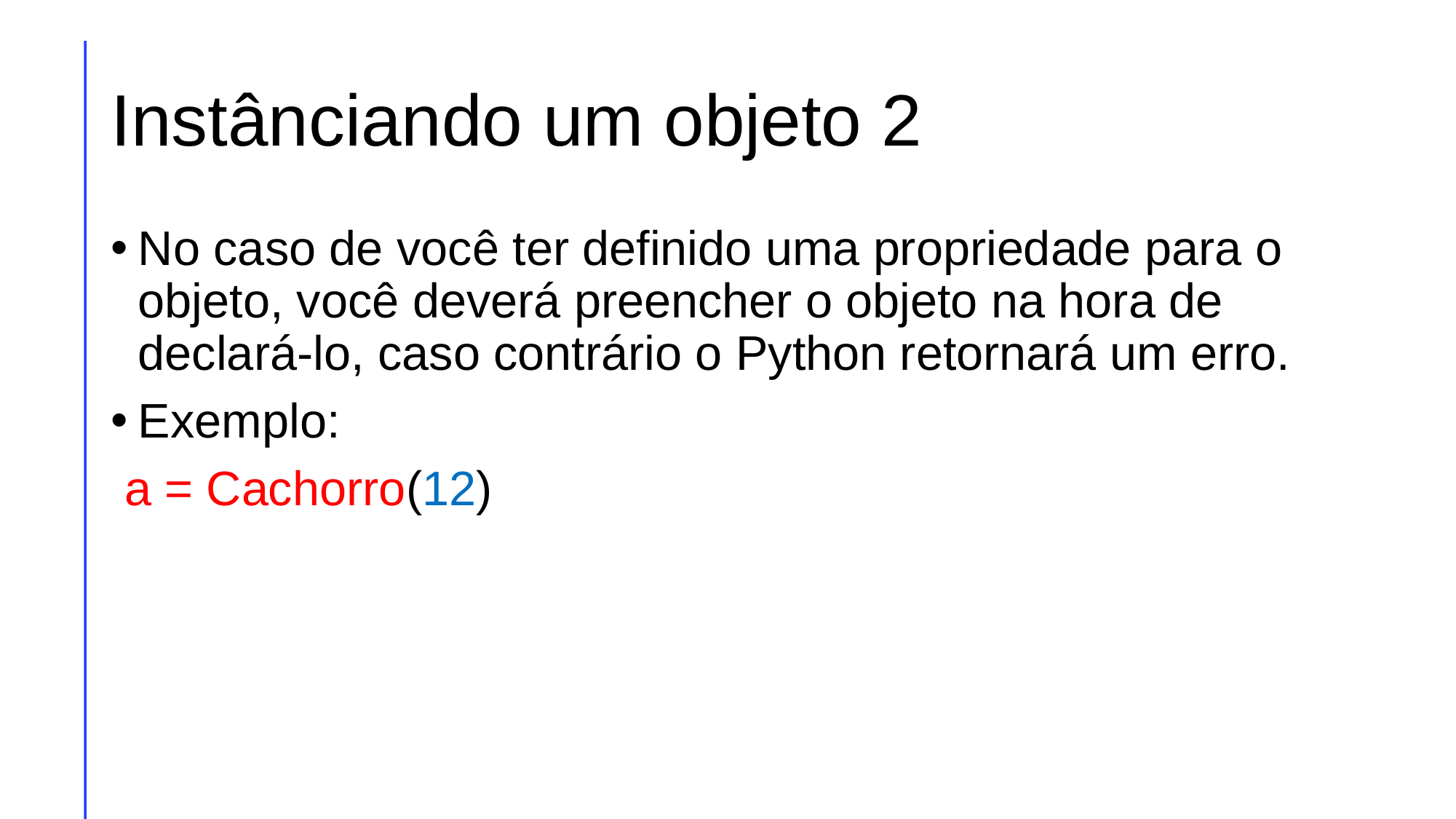

# Instânciando um objeto 2
No caso de você ter definido uma propriedade para o objeto, você deverá preencher o objeto na hora de declará-lo, caso contrário o Python retornará um erro.
Exemplo:
 a = Cachorro(12)